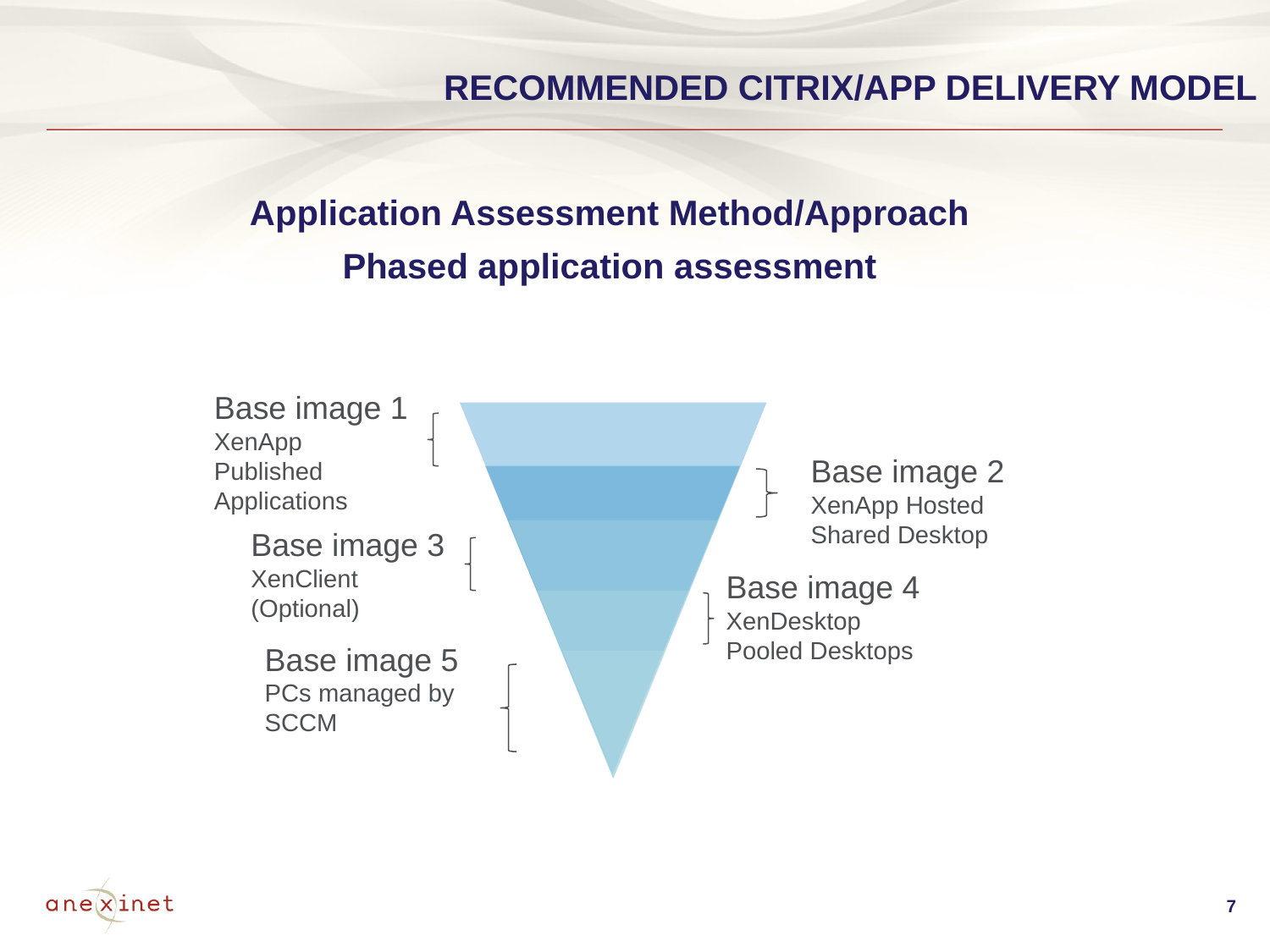

Recommended Citrix/App Delivery Model
Application Assessment Method/Approach
Phased application assessment

Base image 1
XenApp Published Applications

Base image 2
XenApp Hosted Shared Desktop

Base image 3
XenClient (Optional)

Base image 4
XenDesktop Pooled Desktops

Base image 5
PCs managed by SCCM

7